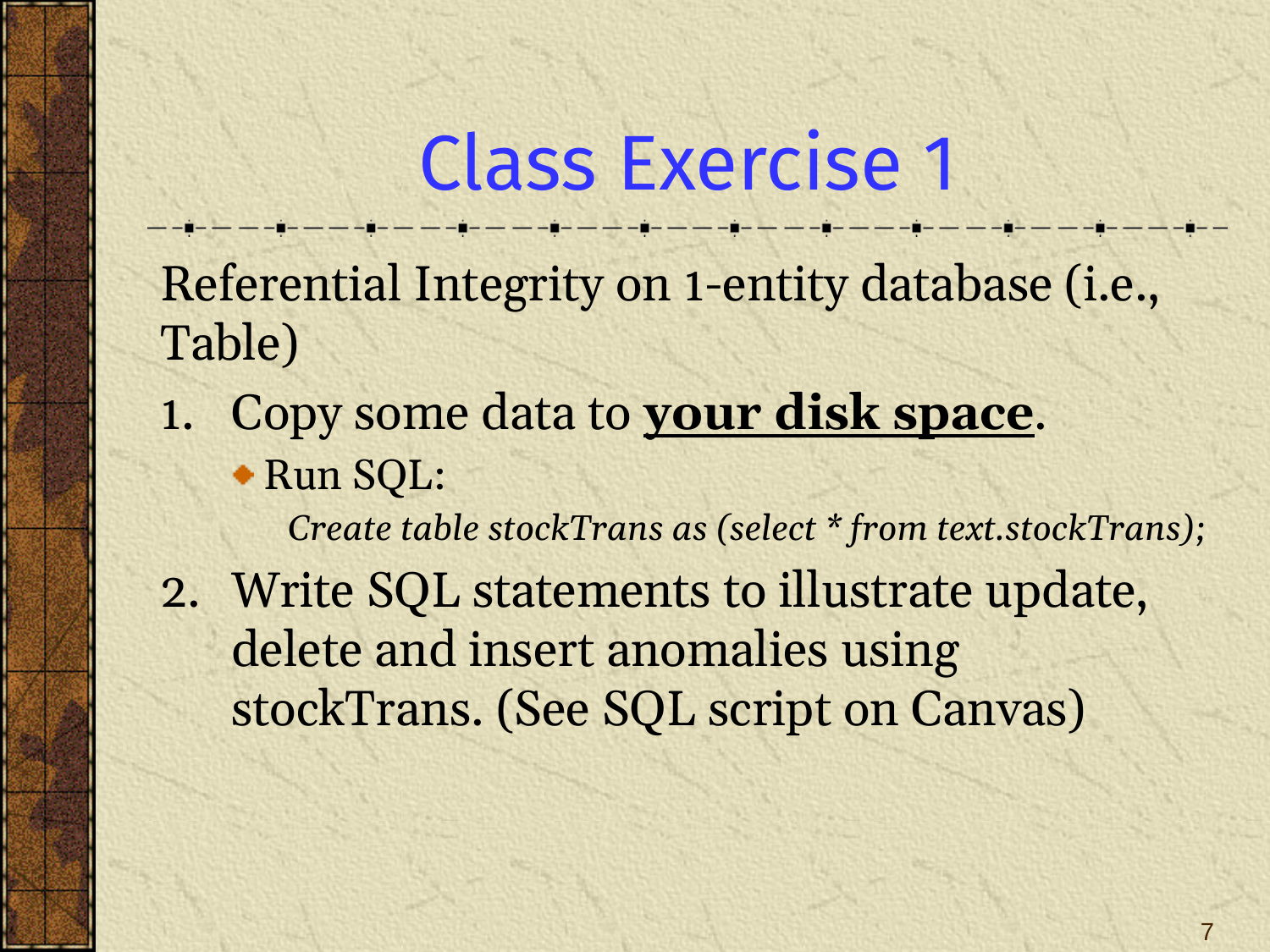

# Class Exercise 1
Referential Integrity on 1-entity database (i.e., Table)
Copy some data to your disk space.
Run SQL:
Create table stockTrans as (select * from text.stockTrans);
Write SQL statements to illustrate update, delete and insert anomalies using stockTrans. (See SQL script on Canvas)
7